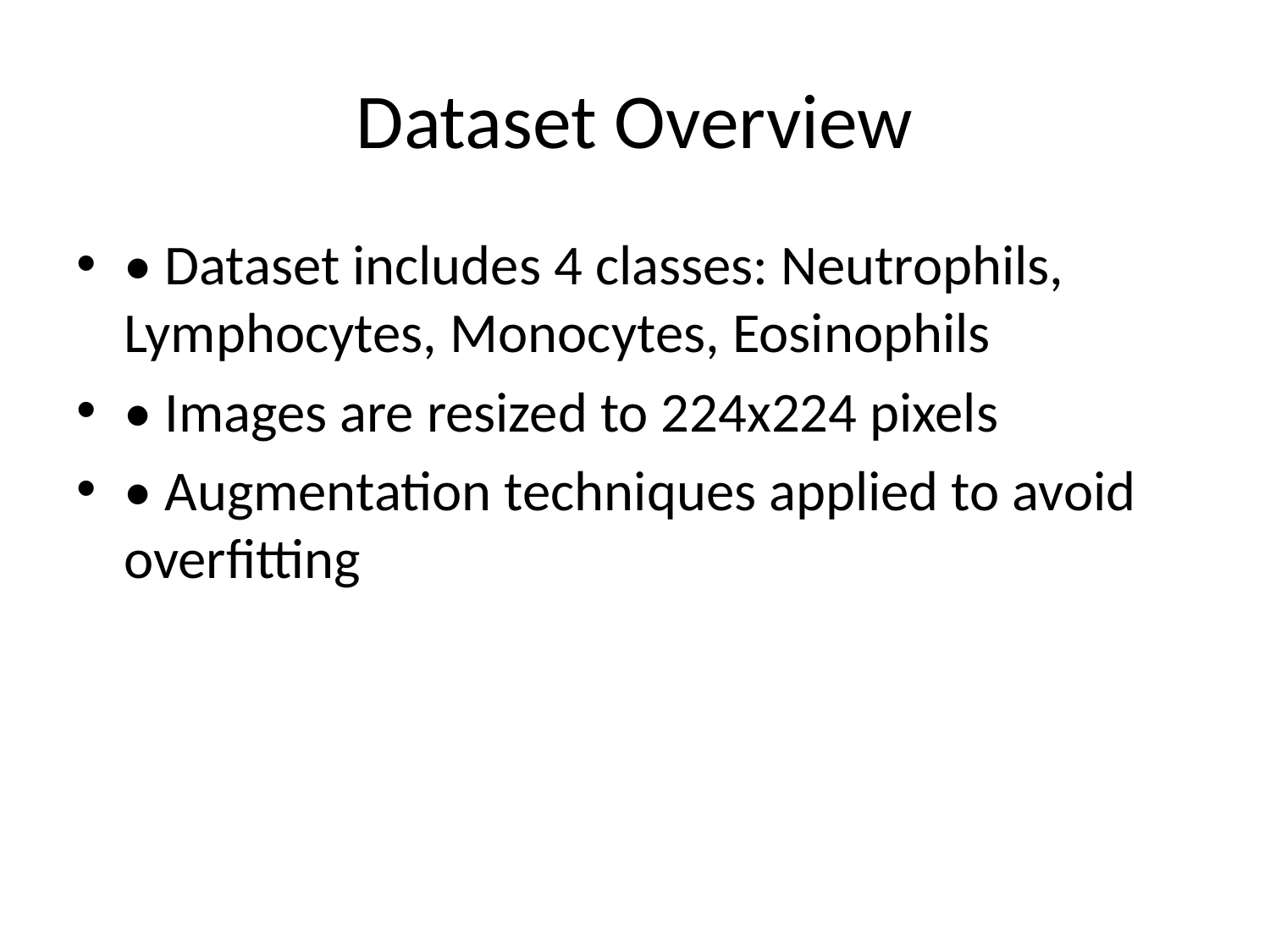

# Dataset Overview
• Dataset includes 4 classes: Neutrophils, Lymphocytes, Monocytes, Eosinophils
• Images are resized to 224x224 pixels
• Augmentation techniques applied to avoid overfitting